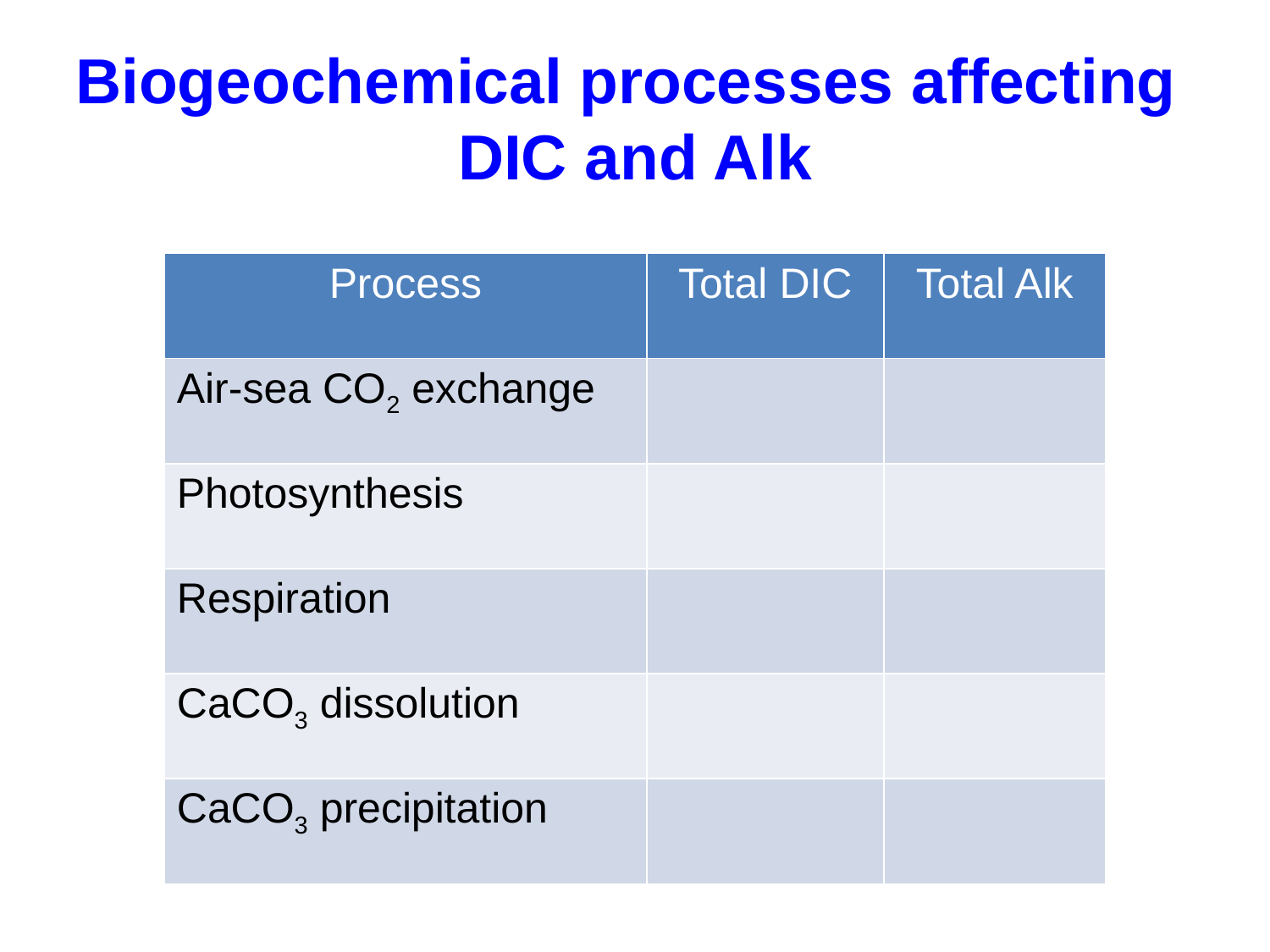

Biogeochemical processes affecting
DIC and Alk
| Process | Total DIC | Total Alk |
| --- | --- | --- |
| Air-sea CO2 exchange |  |  |
| Photosynthesis |  |  |
| Respiration |  |  |
| CaCO3 dissolution |  |  |
| CaCO3 precipitation |  |  |